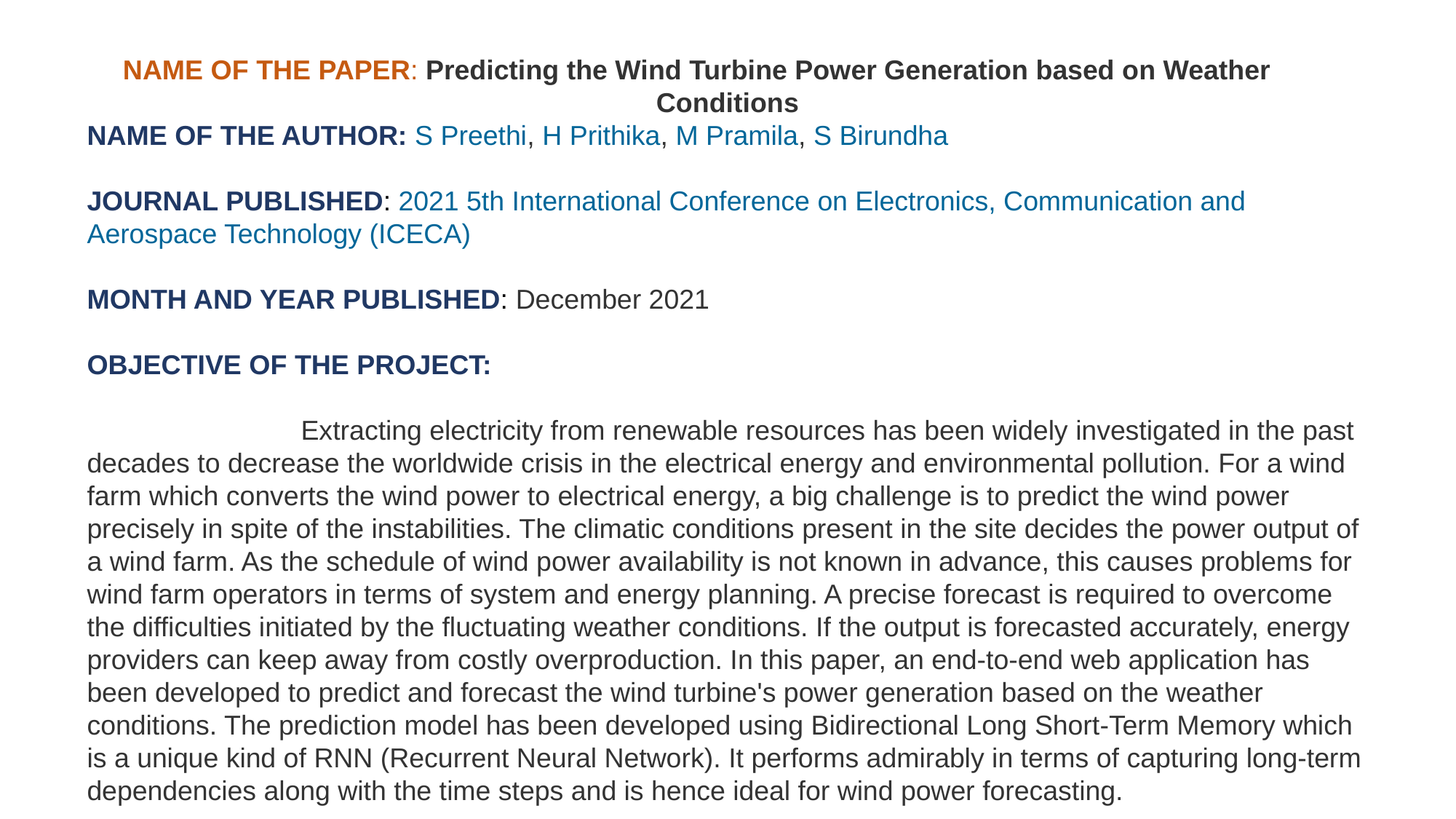

NAME OF THE PAPER: Predicting the Wind Turbine Power Generation based on Weather         Conditions
NAME OF THE AUTHOR: S Preethi, H Prithika, M Pramila, S Birundha

JOURNAL PUBLISHED: 2021 5th International Conference on Electronics, Communication and Aerospace Technology (ICECA)

MONTH AND YEAR PUBLISHED: December 2021

OBJECTIVE OF THE PROJECT:

                            Extracting electricity from renewable resources has been widely investigated in the past decades to decrease the worldwide crisis in the electrical energy and environmental pollution. For a wind farm which converts the wind power to electrical energy, a big challenge is to predict the wind power precisely in spite of the instabilities. The climatic conditions present in the site decides the power output of a wind farm. As the schedule of wind power availability is not known in advance, this causes problems for wind farm operators in terms of system and energy planning. A precise forecast is required to overcome the difficulties initiated by the fluctuating weather conditions. If the output is forecasted accurately, energy providers can keep away from costly overproduction. In this paper, an end-to-end web application has been developed to predict and forecast the wind turbine's power generation based on the weather conditions. The prediction model has been developed using Bidirectional Long Short-Term Memory which is a unique kind of RNN (Recurrent Neural Network). It performs admirably in terms of capturing long-term dependencies along with the time steps and is hence ideal for wind power forecasting.